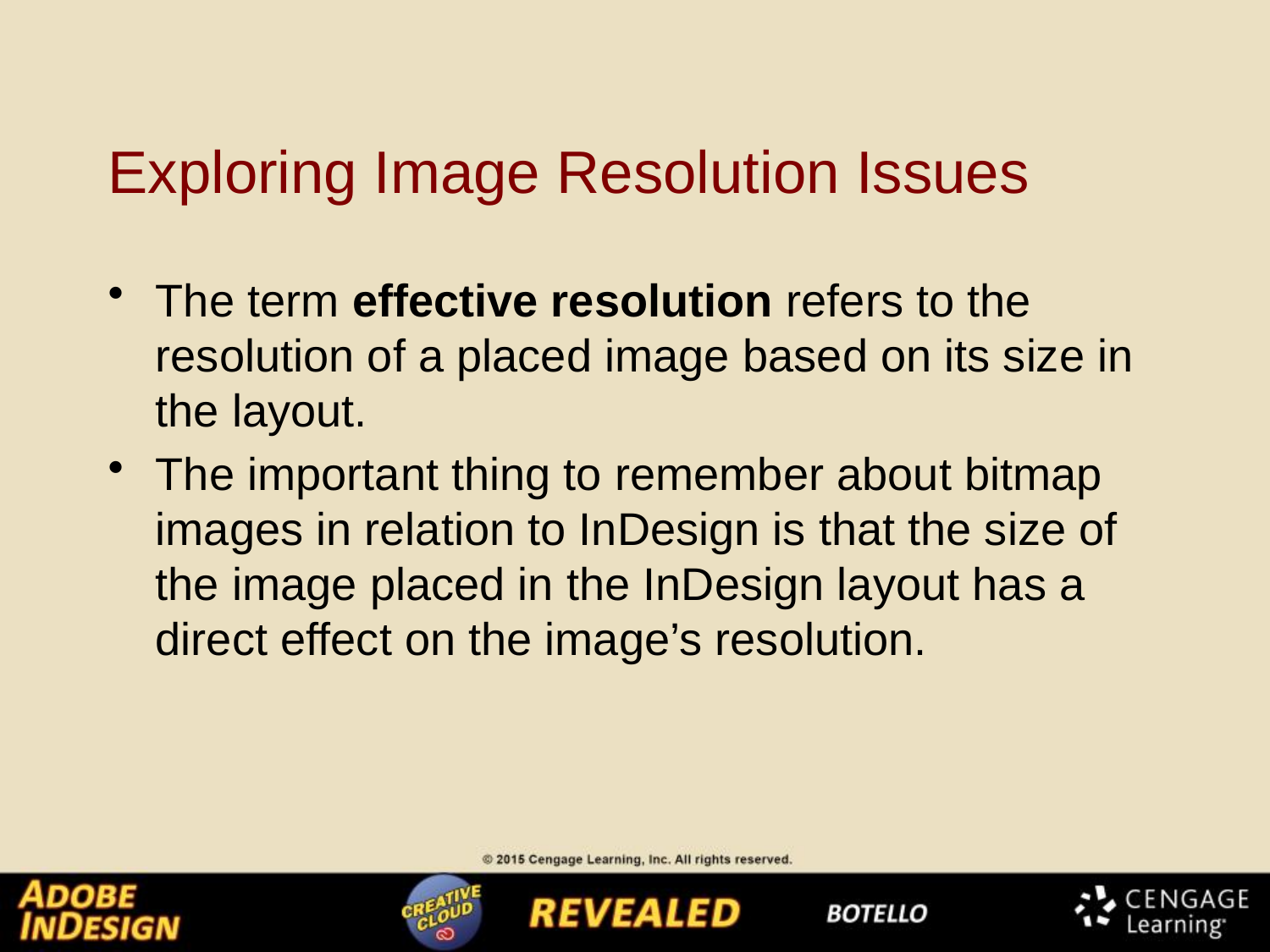

# Exploring Image Resolution Issues
The term effective resolution refers to the resolution of a placed image based on its size in the layout.
The important thing to remember about bitmap images in relation to InDesign is that the size of the image placed in the InDesign layout has a direct effect on the image’s resolution.